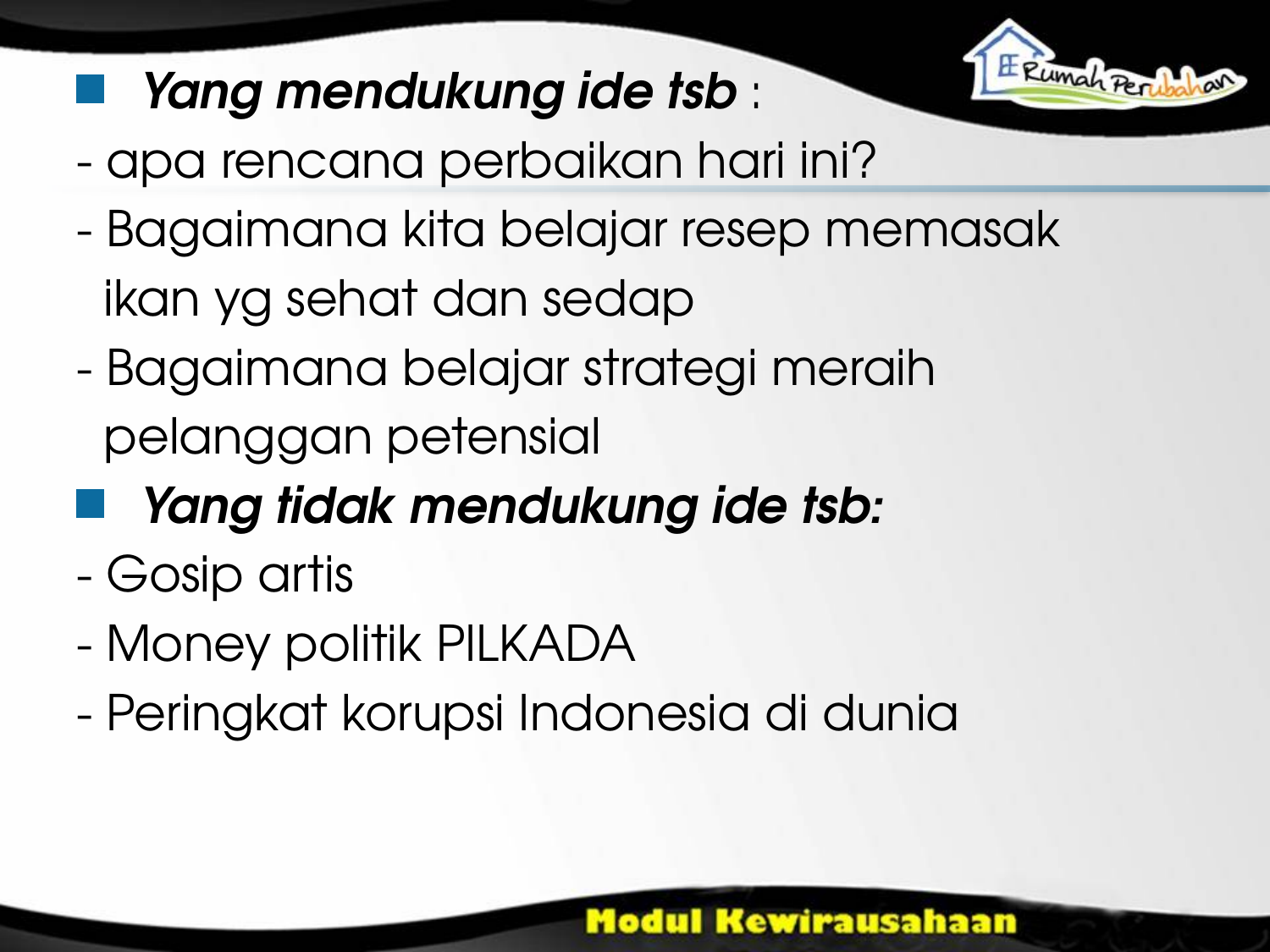

Yang mendukung ide tsb :
- apa rencana perbaikan hari ini?
- Bagaimana kita belajar resep memasak
  ikan yg sehat dan sedap
- Bagaimana belajar strategi meraih
  pelanggan petensial
Yang tidak mendukung ide tsb:
- Gosip artis
- Money politik PILKADA
- Peringkat korupsi Indonesia di dunia